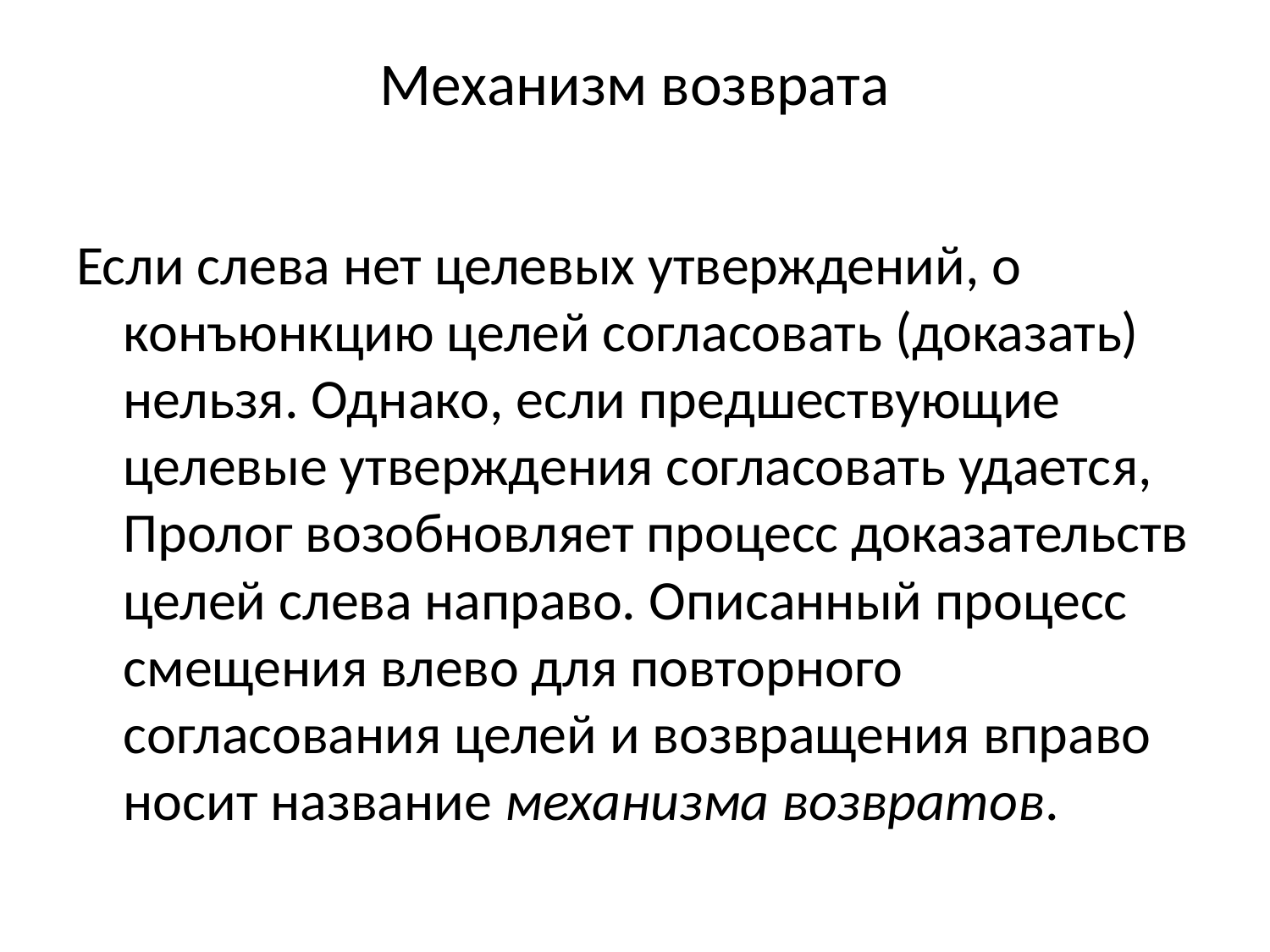

# Механизм возврата
Если слева нет целевых утверждений, о конъюнкцию целей согласовать (доказать) нельзя. Однако, если предшествующие целевые утверждения согласовать удается, Пролог возобновляет процесс доказательств целей слева направо. Описанный процесс смещения влево для повторного согласования целей и возвращения вправо носит название механизма возвратов.